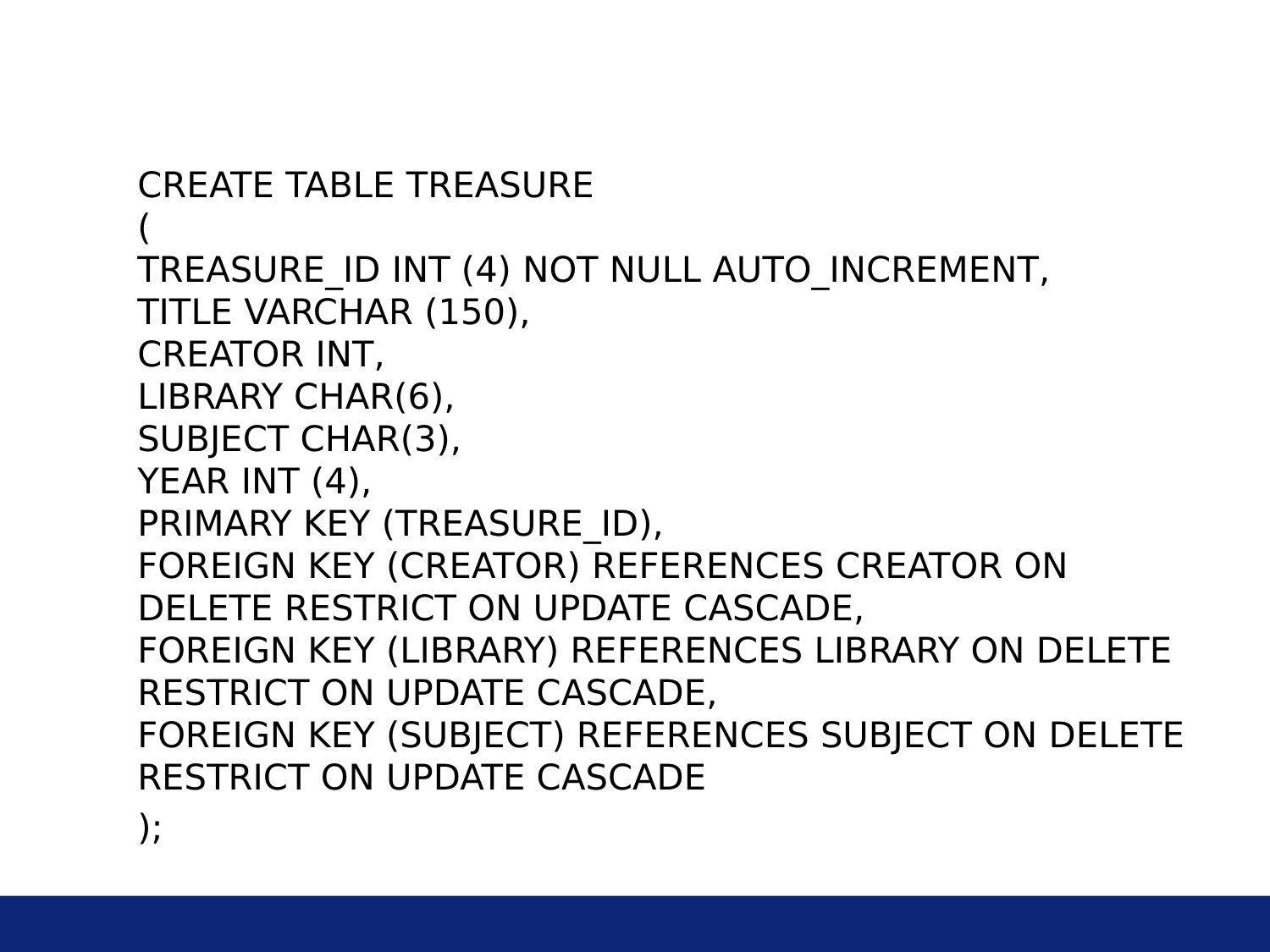

CREATE TABLE TREASURE
(
TREASURE_ID INT (4) NOT NULL AUTO_INCREMENT,
TITLE VARCHAR (150),
CREATOR INT,
LIBRARY CHAR(6),
SUBJECT CHAR(3),
YEAR INT (4),
PRIMARY KEY (TREASURE_ID),
FOREIGN KEY (CREATOR) REFERENCES CREATOR ON DELETE RESTRICT ON UPDATE CASCADE,
FOREIGN KEY (LIBRARY) REFERENCES LIBRARY ON DELETE RESTRICT ON UPDATE CASCADE,
FOREIGN KEY (SUBJECT) REFERENCES SUBJECT ON DELETE RESTRICT ON UPDATE CASCADE
);